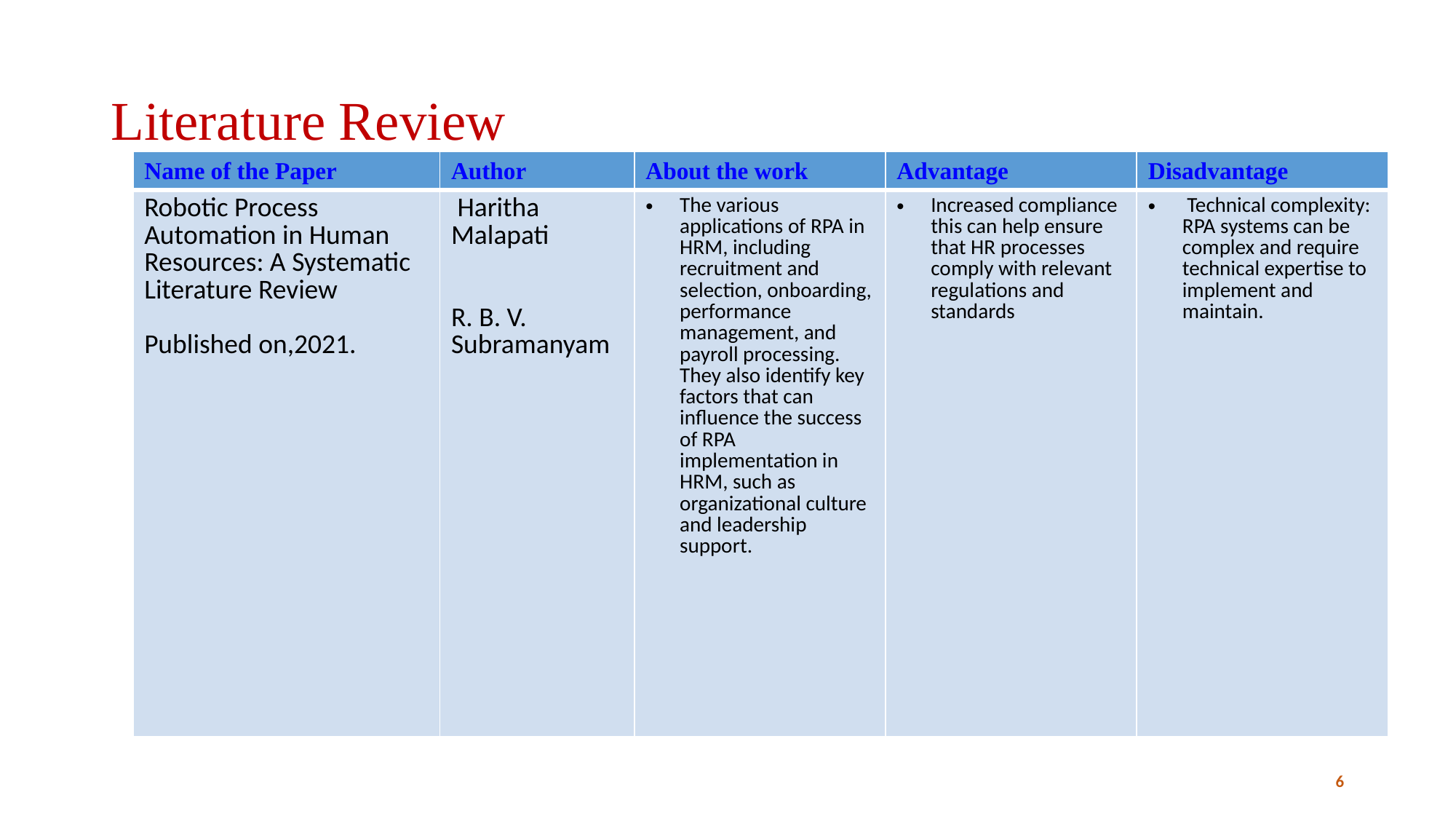

# Literature Review
| Name of the Paper | Author | About the work | Advantage | Disadvantage |
| --- | --- | --- | --- | --- |
| Robotic Process Automation in Human Resources: A Systematic Literature Review Published on,2021. | Haritha Malapati R. B. V. Subramanyam | The various applications of RPA in HRM, including recruitment and selection, onboarding, performance management, and payroll processing. They also identify key factors that can influence the success of RPA implementation in HRM, such as organizational culture and leadership support. | Increased compliance this can help ensure that HR processes comply with relevant regulations and standards | Technical complexity: RPA systems can be complex and require technical expertise to implement and maintain. |

6